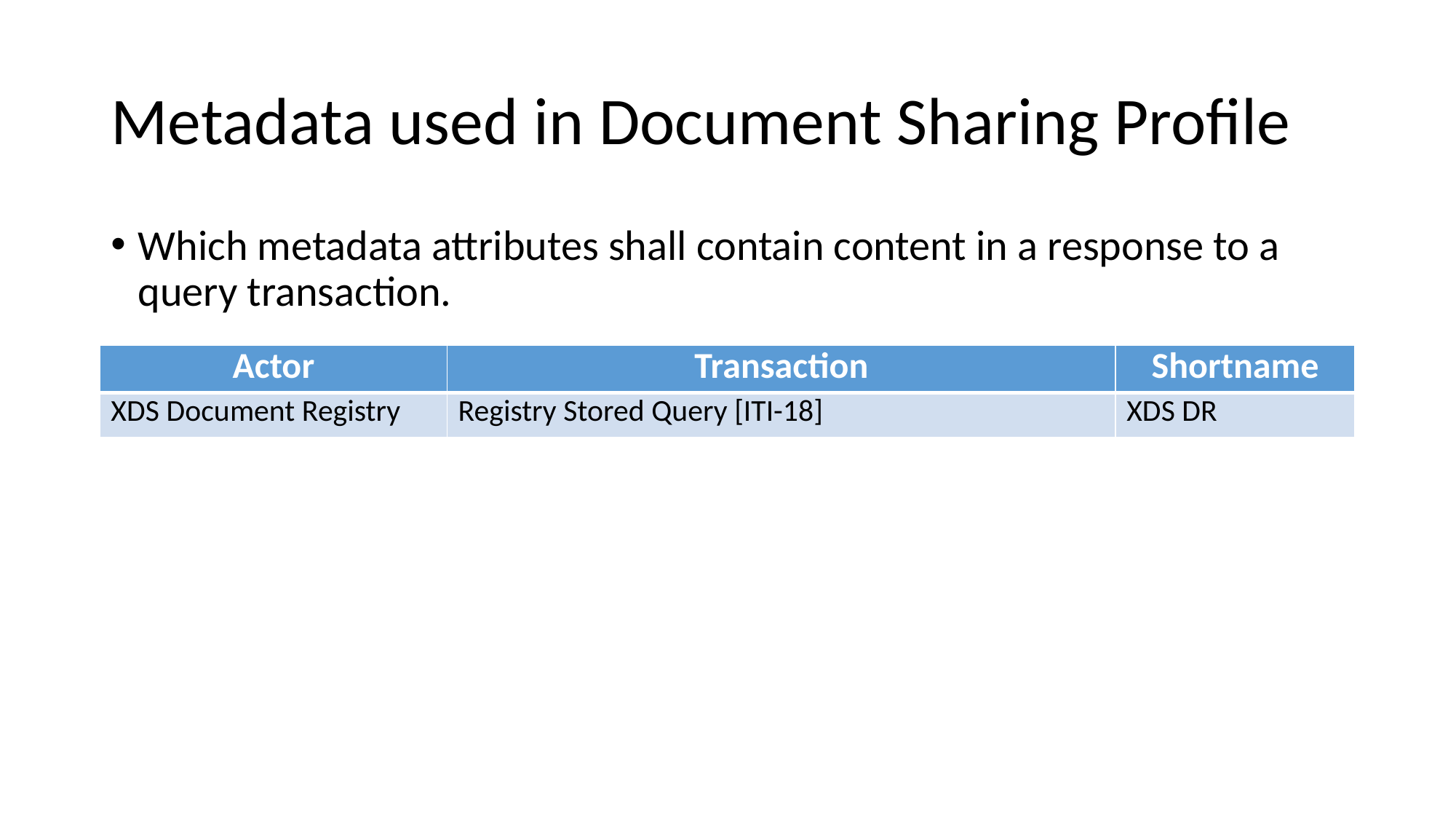

# Metadata used in Document Sharing Profile
Which metadata attributes shall contain content in a response to a query transaction.
| Actor | Transaction | Shortname |
| --- | --- | --- |
| XDS Document Registry | Registry Stored Query [ITI-18] | XDS DR |